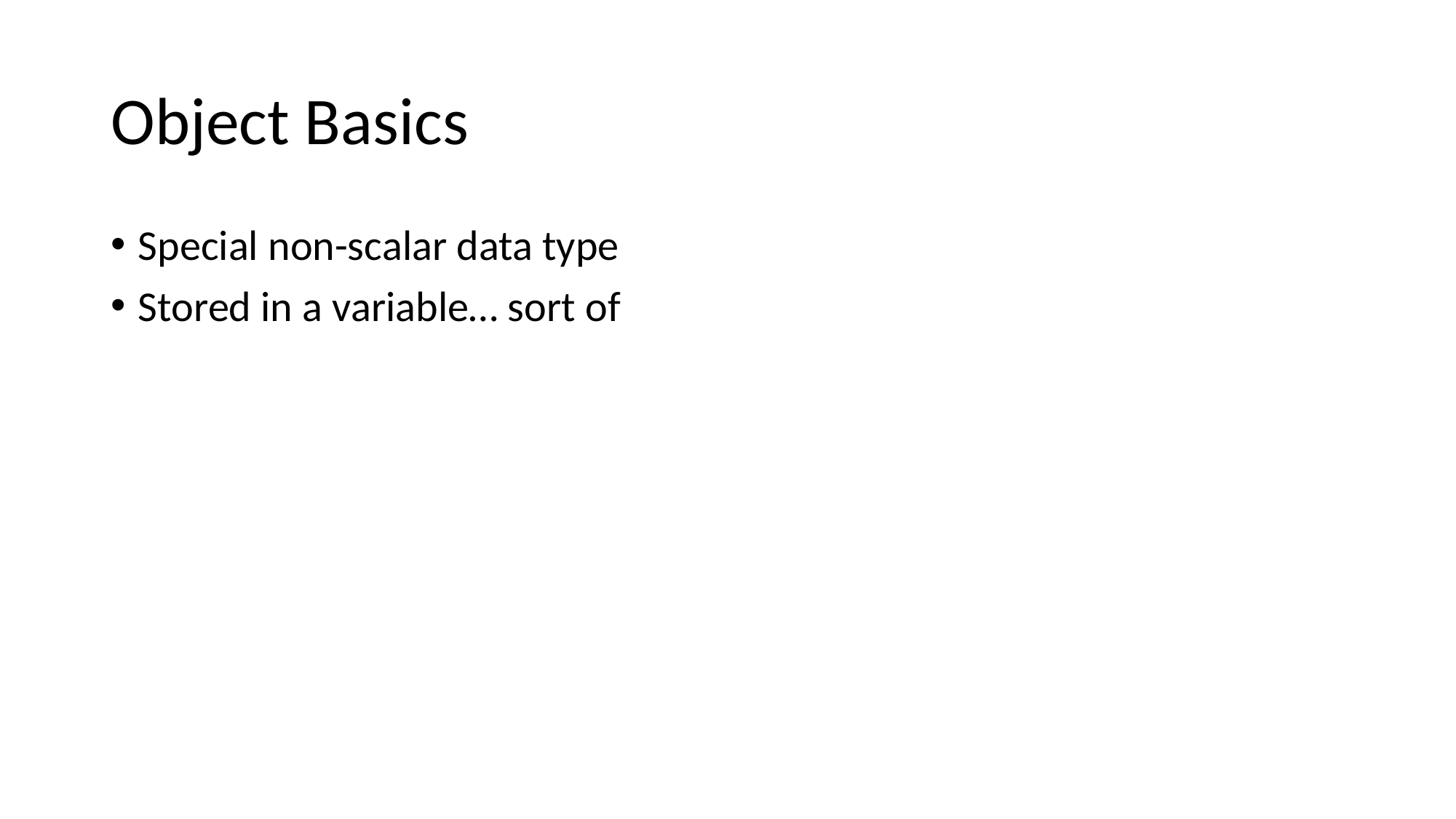

# Object Basics
Special non-scalar data type
Stored in a variable… sort of